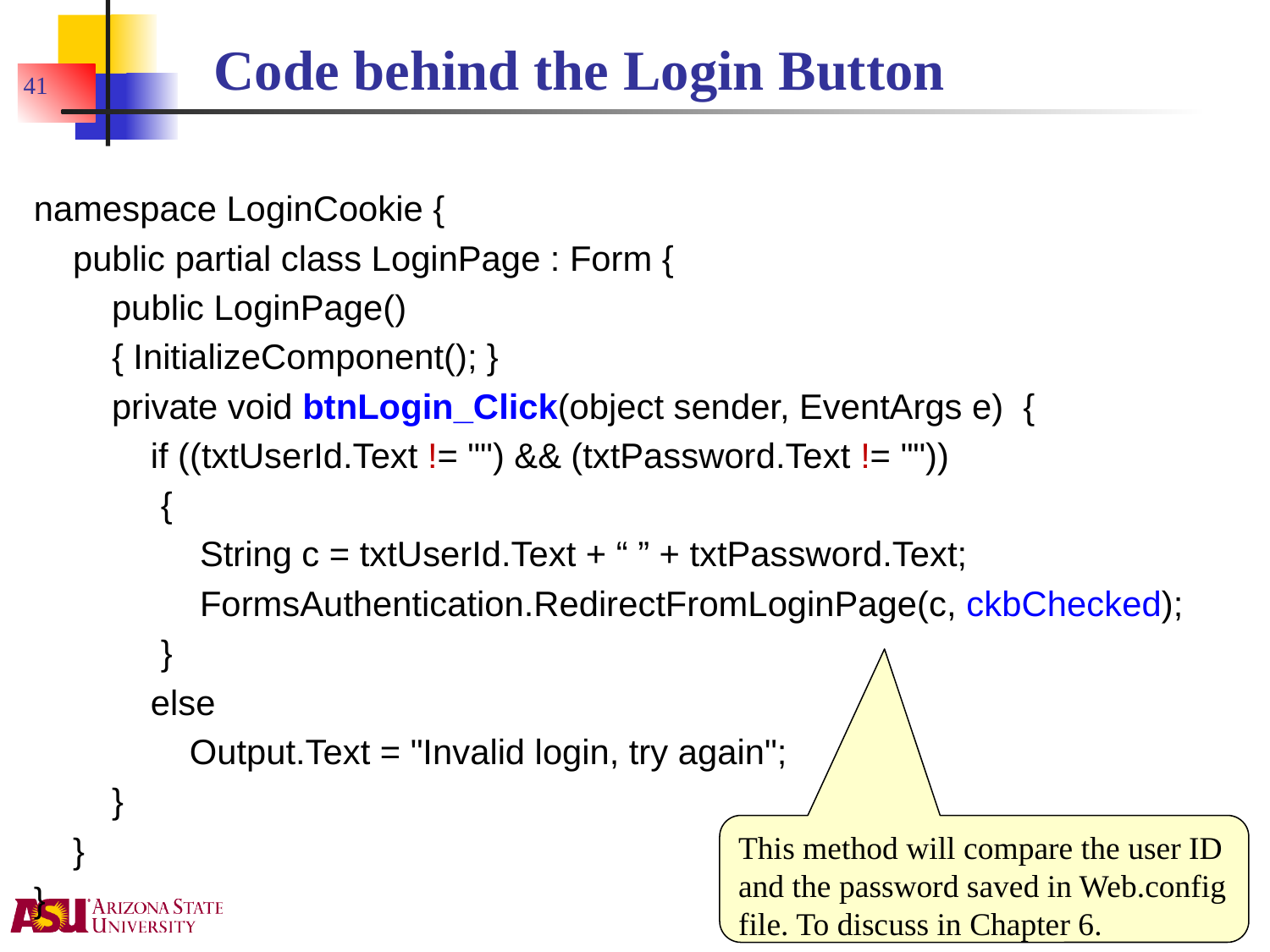

# Code behind the Login Button
41
namespace LoginCookie {
    public partial class LoginPage : Form {
        public LoginPage()
        { InitializeComponent(); }
        private void btnLogin_Click(object sender, EventArgs e)  {
            if ((txtUserId.Text != "") && (txtPassword.Text != ""))
	{
	    String c = txtUserId.Text + “ ” + txtPassword.Text;
	    FormsAuthentication.RedirectFromLoginPage(c, ckbChecked);
	}
            else
                Output.Text = "Invalid login, try again";
        }
    }
}

This method will compare the user ID and the password saved in Web.config file. To discuss in Chapter 6.